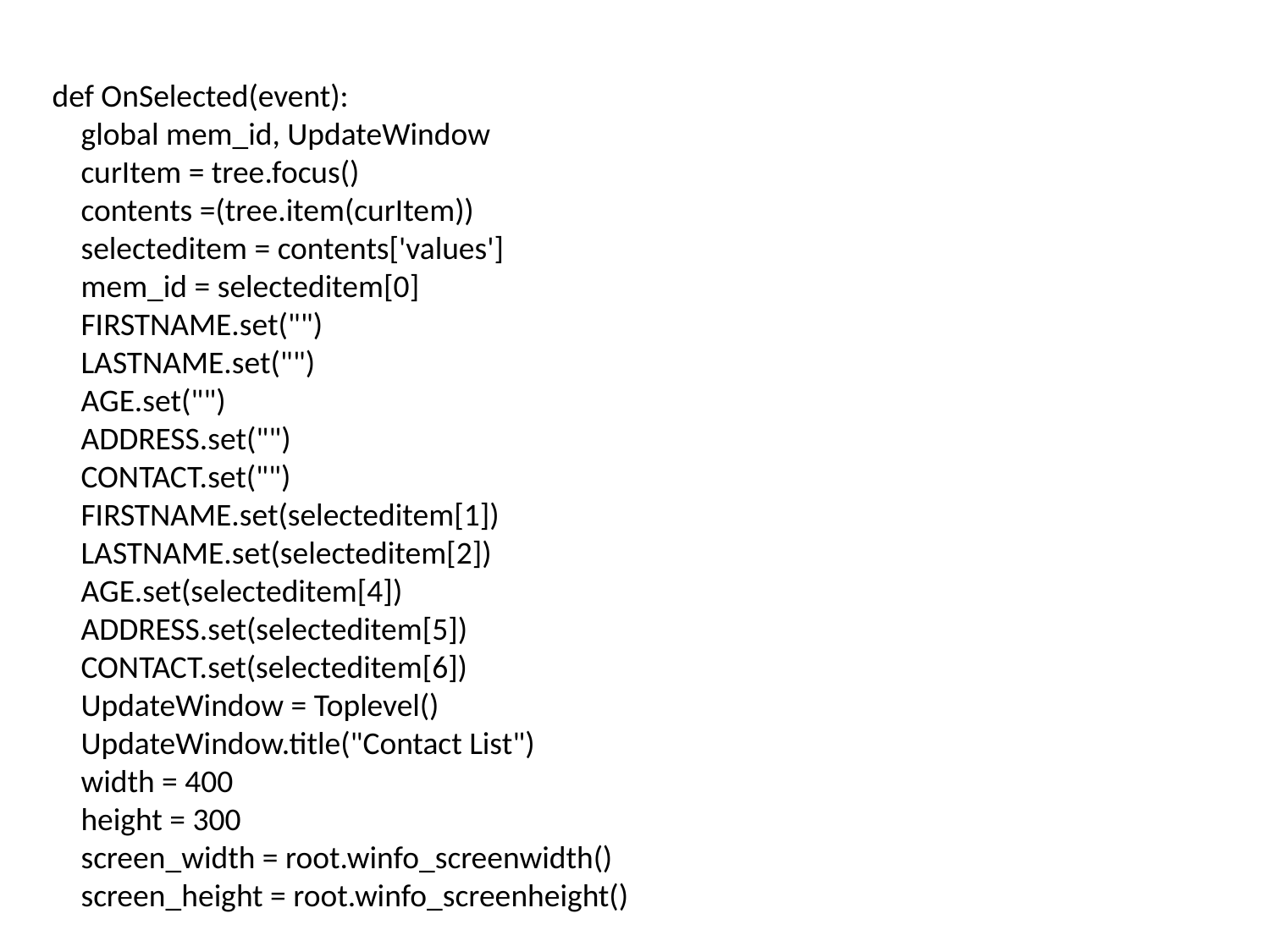

def OnSelected(event):
    global mem_id, UpdateWindow
    curItem = tree.focus()
    contents =(tree.item(curItem))
    selecteditem = contents['values']
    mem_id = selecteditem[0]
    FIRSTNAME.set("")
    LASTNAME.set("")
    AGE.set("")
    ADDRESS.set("")
    CONTACT.set("")
    FIRSTNAME.set(selecteditem[1])
    LASTNAME.set(selecteditem[2])
    AGE.set(selecteditem[4])
    ADDRESS.set(selecteditem[5])
    CONTACT.set(selecteditem[6])
    UpdateWindow = Toplevel()
    UpdateWindow.title("Contact List")
    width = 400
    height = 300
    screen_width = root.winfo_screenwidth()
    screen_height = root.winfo_screenheight()